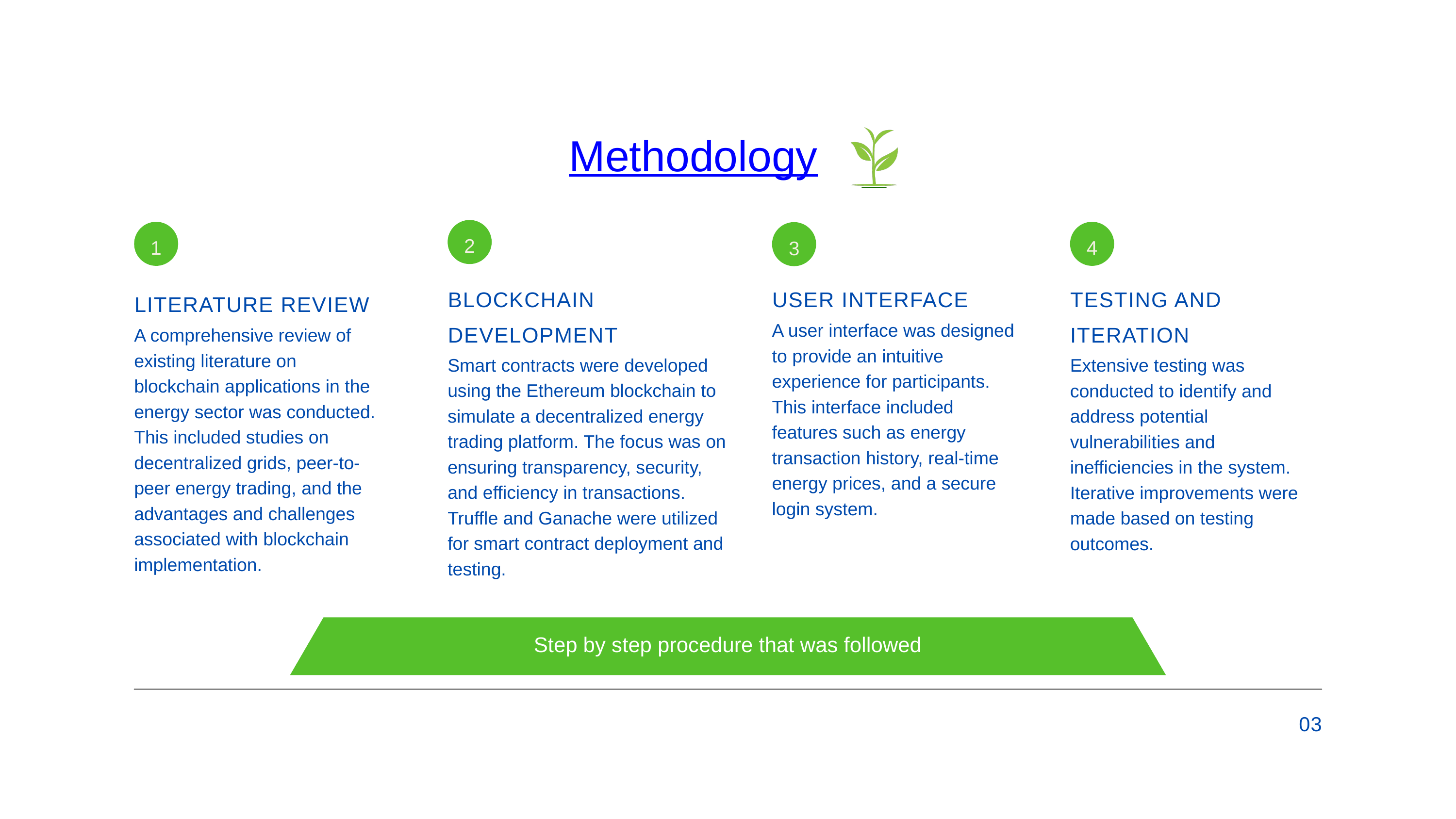

Methodology

2

1

4

3
BLOCKCHAIN DEVELOPMENT
Smart contracts were developed using the Ethereum blockchain to simulate a decentralized energy trading platform. The focus was on ensuring transparency, security, and efficiency in transactions. Truffle and Ganache were utilized for smart contract deployment and testing.

USER INTERFACE
A user interface was designed to provide an intuitive experience for participants. This interface included features such as energy transaction history, real-time energy prices, and a secure login system.
TESTING AND ITERATION
Extensive testing was conducted to identify and address potential vulnerabilities and inefficiencies in the system. Iterative improvements were made based on testing outcomes.

LITERATURE REVIEW
A comprehensive review of existing literature on blockchain applications in the energy sector was conducted. This included studies on decentralized grids, peer-to-peer energy trading, and the advantages and challenges associated with blockchain implementation.

Step by step procedure that was followed

03